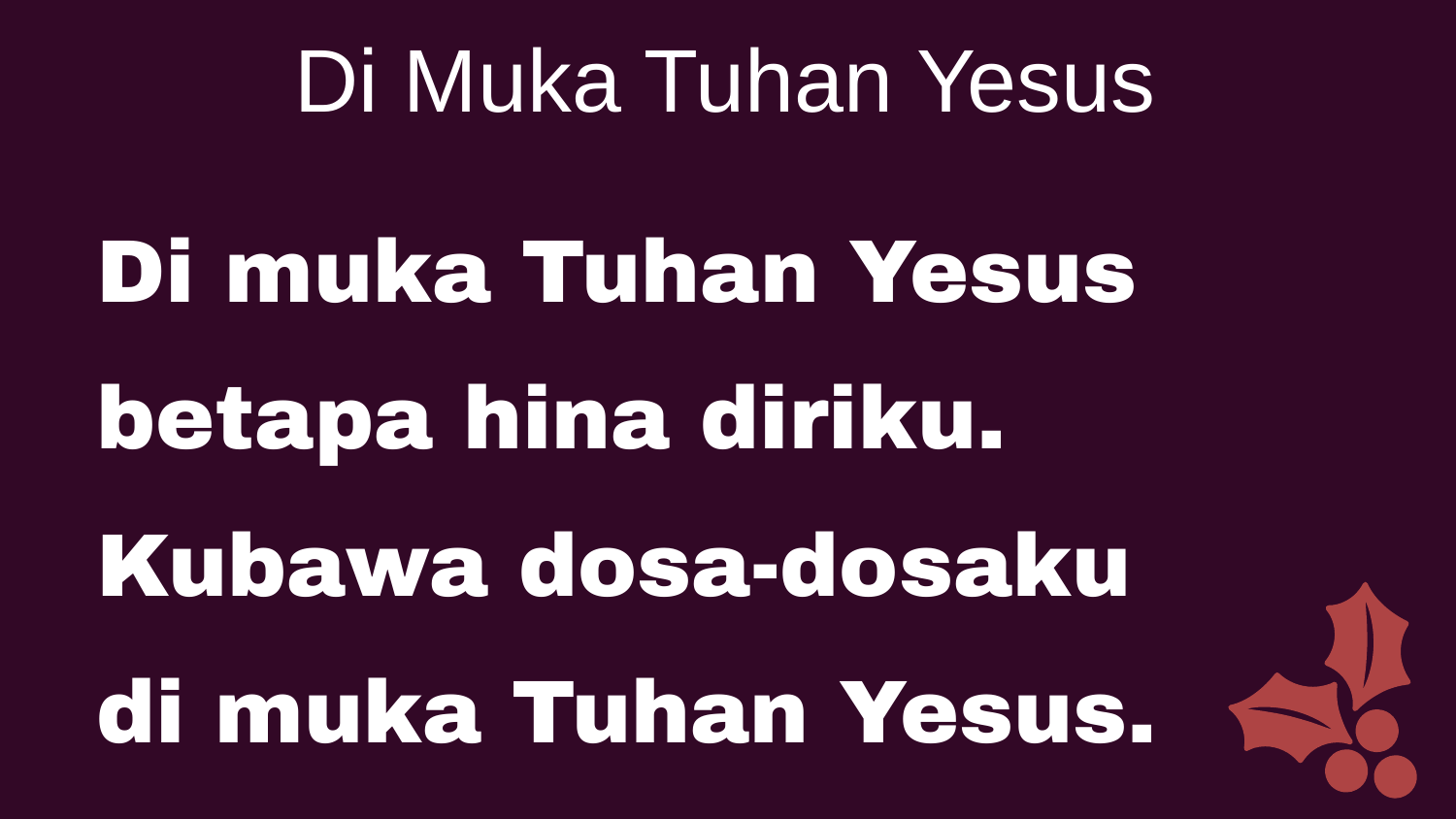

Di Muka Tuhan Yesus
Di muka Tuhan Yesus
betapa hina diriku.
Kubawa dosa-dosaku
di muka Tuhan Yesus.